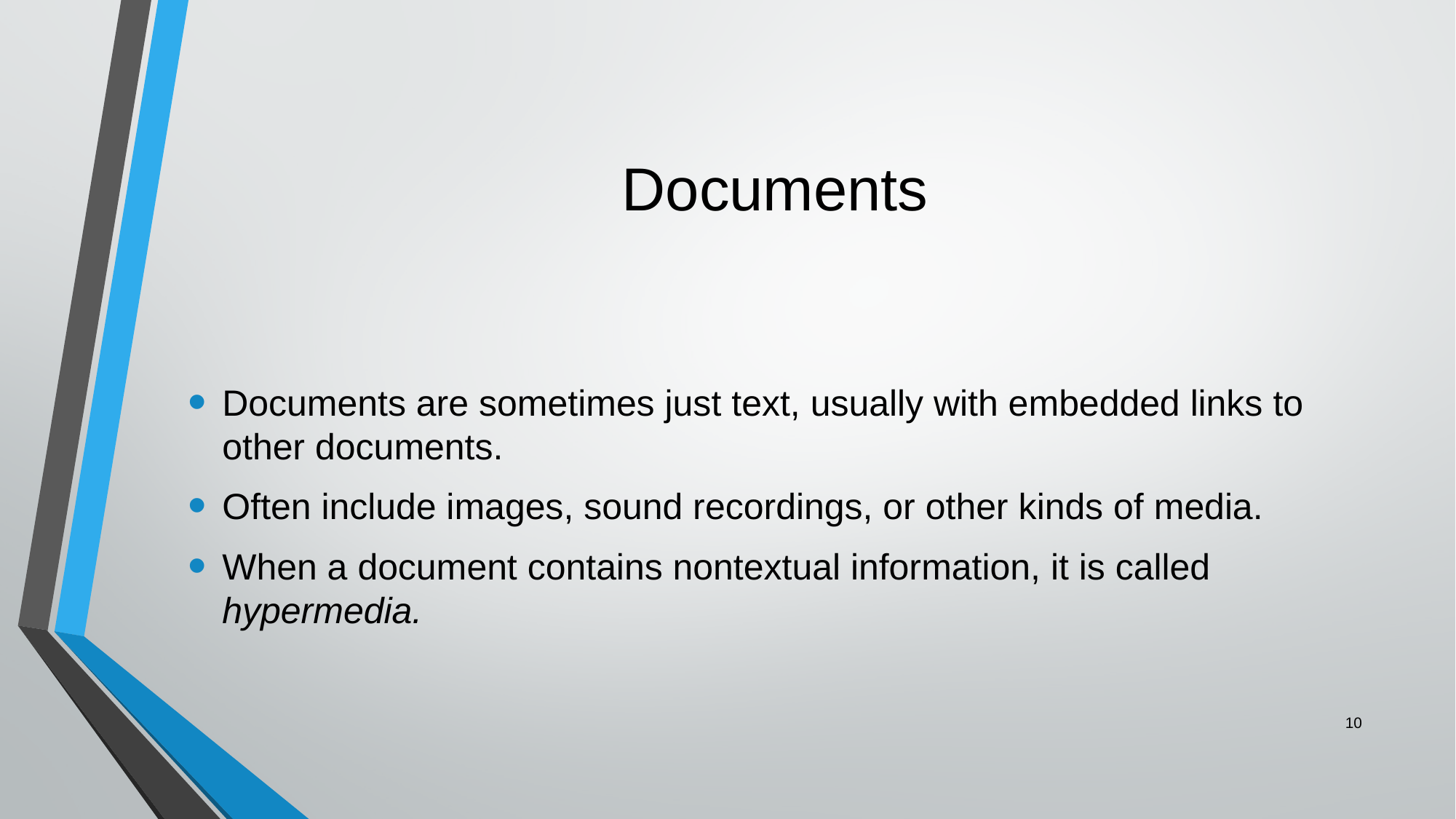

# Documents
Documents are sometimes just text, usually with embedded links to other documents.
Often include images, sound recordings, or other kinds of media.
When a document contains nontextual information, it is called hypermedia.
10